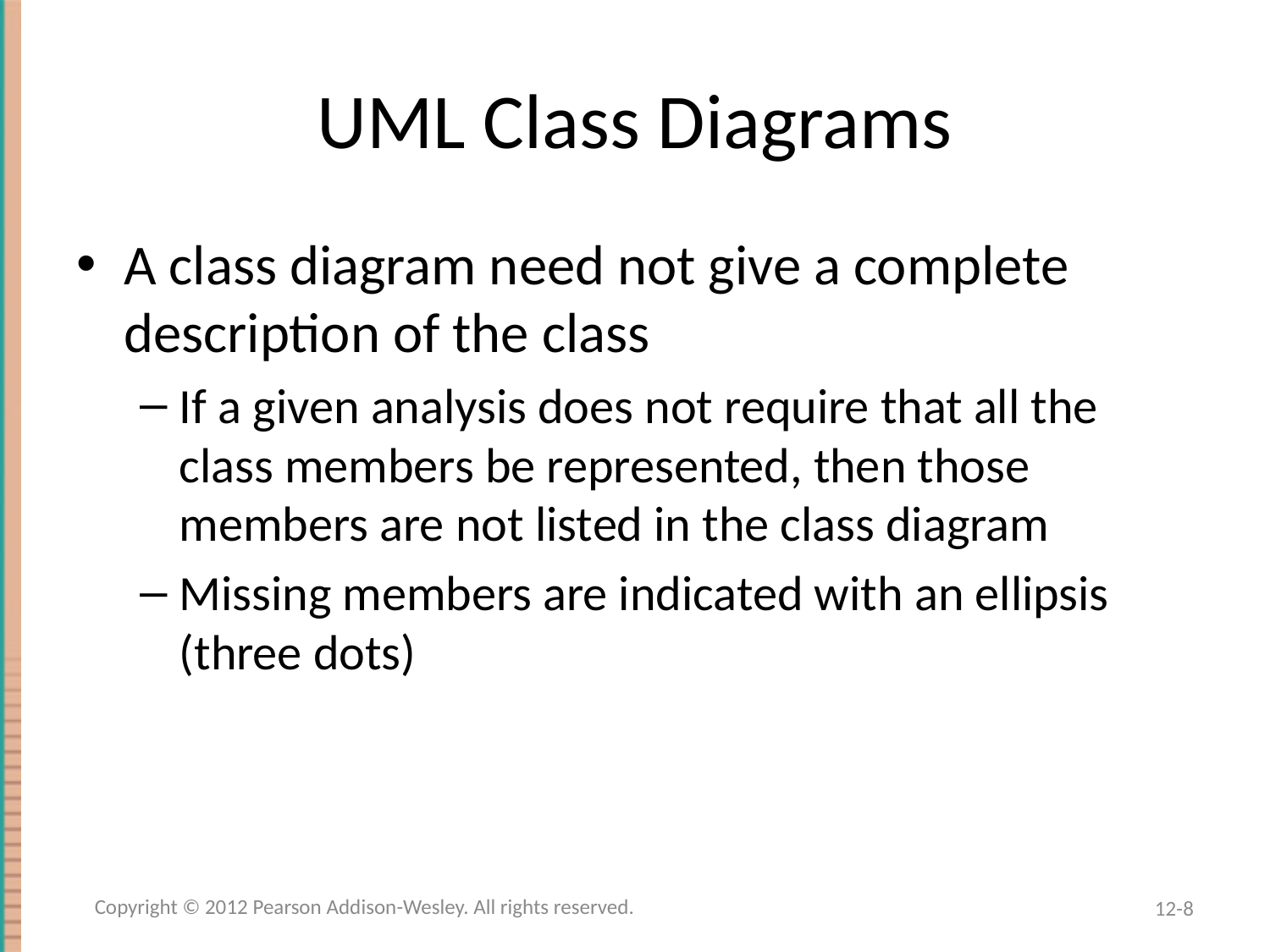

# UML Class Diagrams
A class diagram need not give a complete description of the class
If a given analysis does not require that all the class members be represented, then those members are not listed in the class diagram
Missing members are indicated with an ellipsis (three dots)
Copyright © 2012 Pearson Addison-Wesley. All rights reserved.
12-8